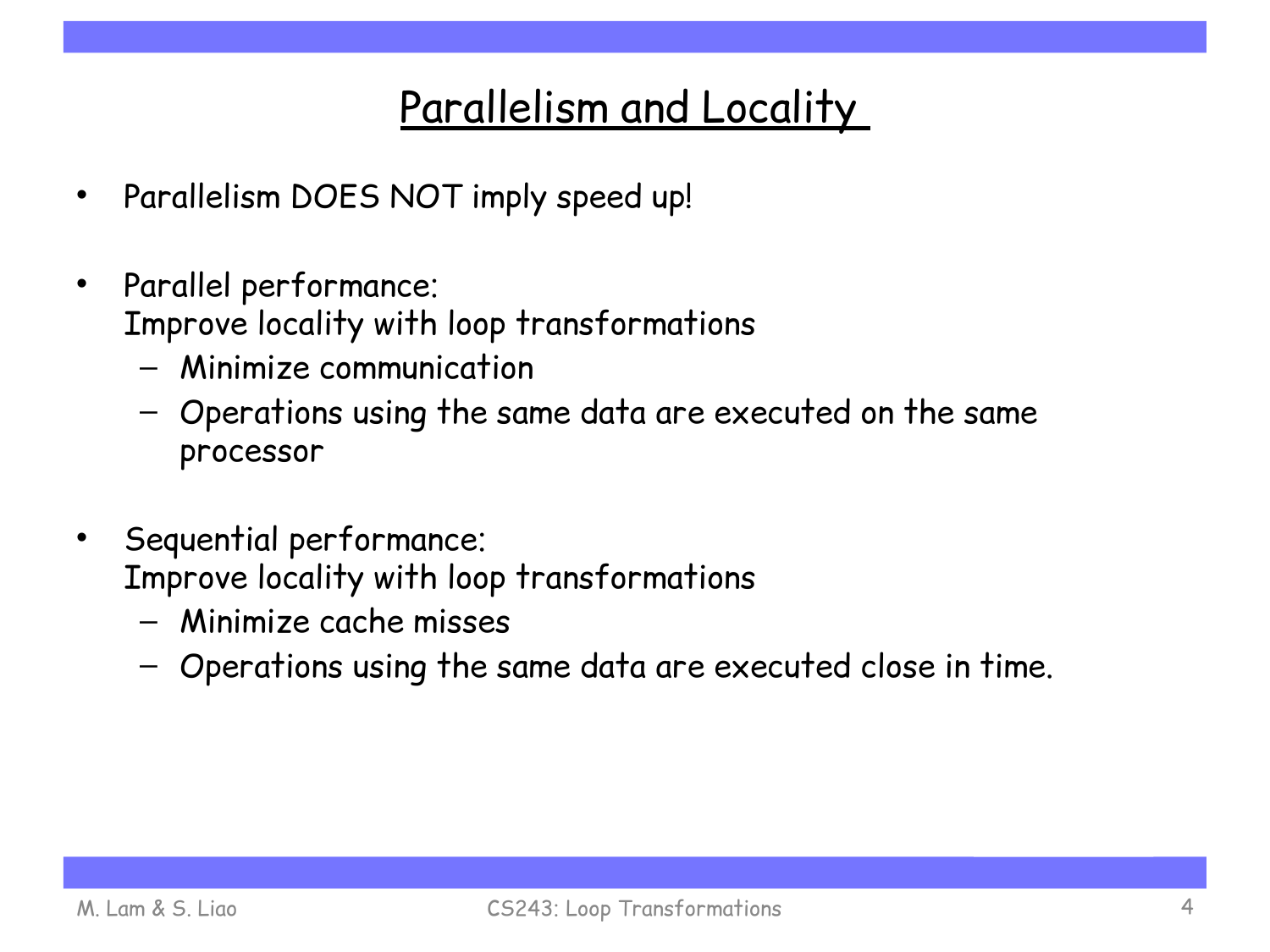

# Parallelism and Locality
Parallelism DOES NOT imply speed up!

Parallel performance:
Improve locality with loop transformations
Minimize communication
Operations using the same data are executed on the same processor

Sequential performance:
Improve locality with loop transformations
Minimize cache misses
Operations using the same data are executed close in time.

M. Lam & S. Liao
CS243: Loop Transformations
4